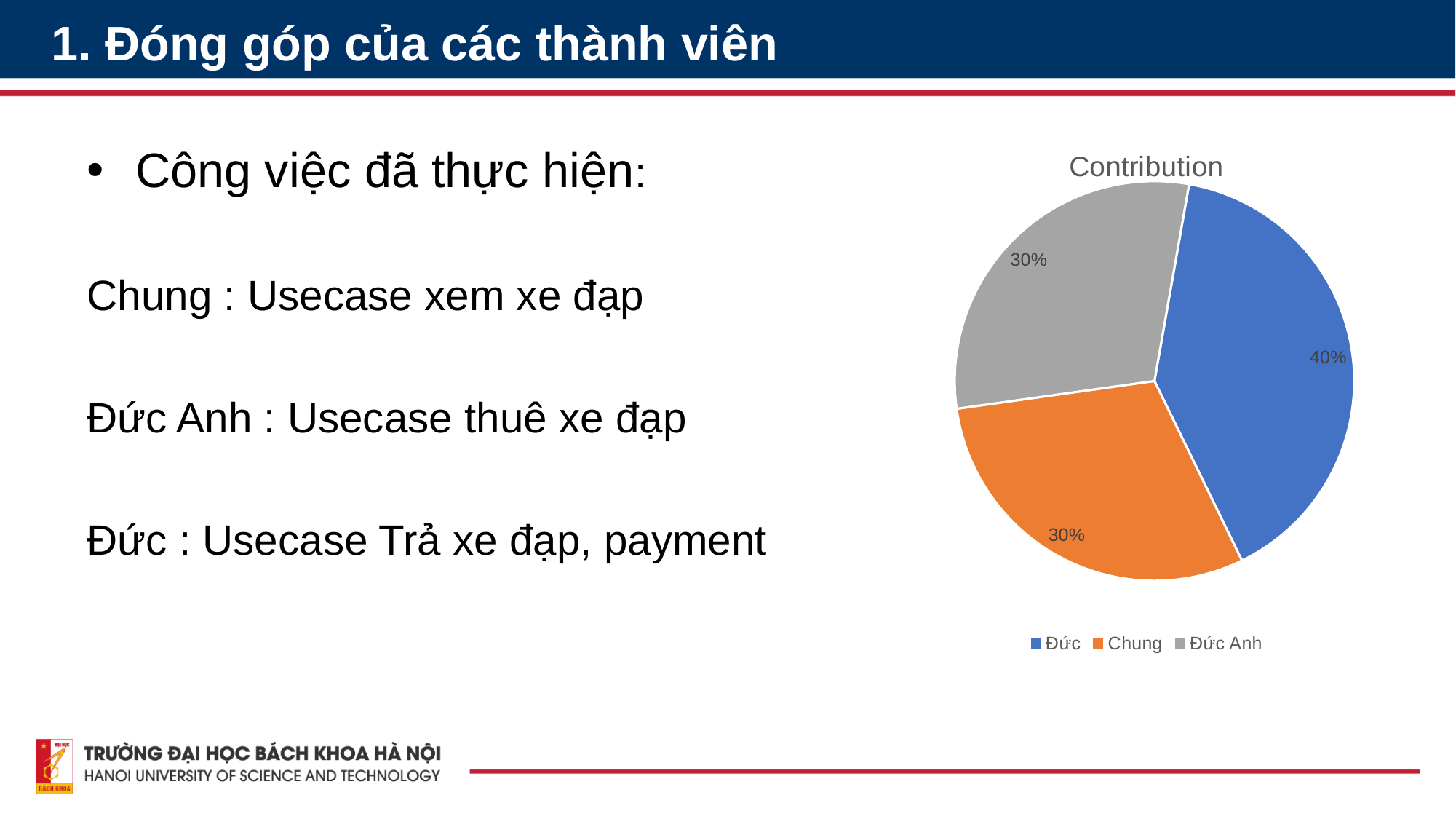

1. Đóng góp của các thành viên

### Chart:

| Category | Contribution |
|---|---|
| Đức | 0.4 |
| Chung | 0.3 |
| Đức Anh | 0.3 |
Công việc đã thực hiện:

Chung : Usecase xem xe đạp

Đức Anh : Usecase thuê xe đạp

Đức : Usecase Trả xe đạp, payment